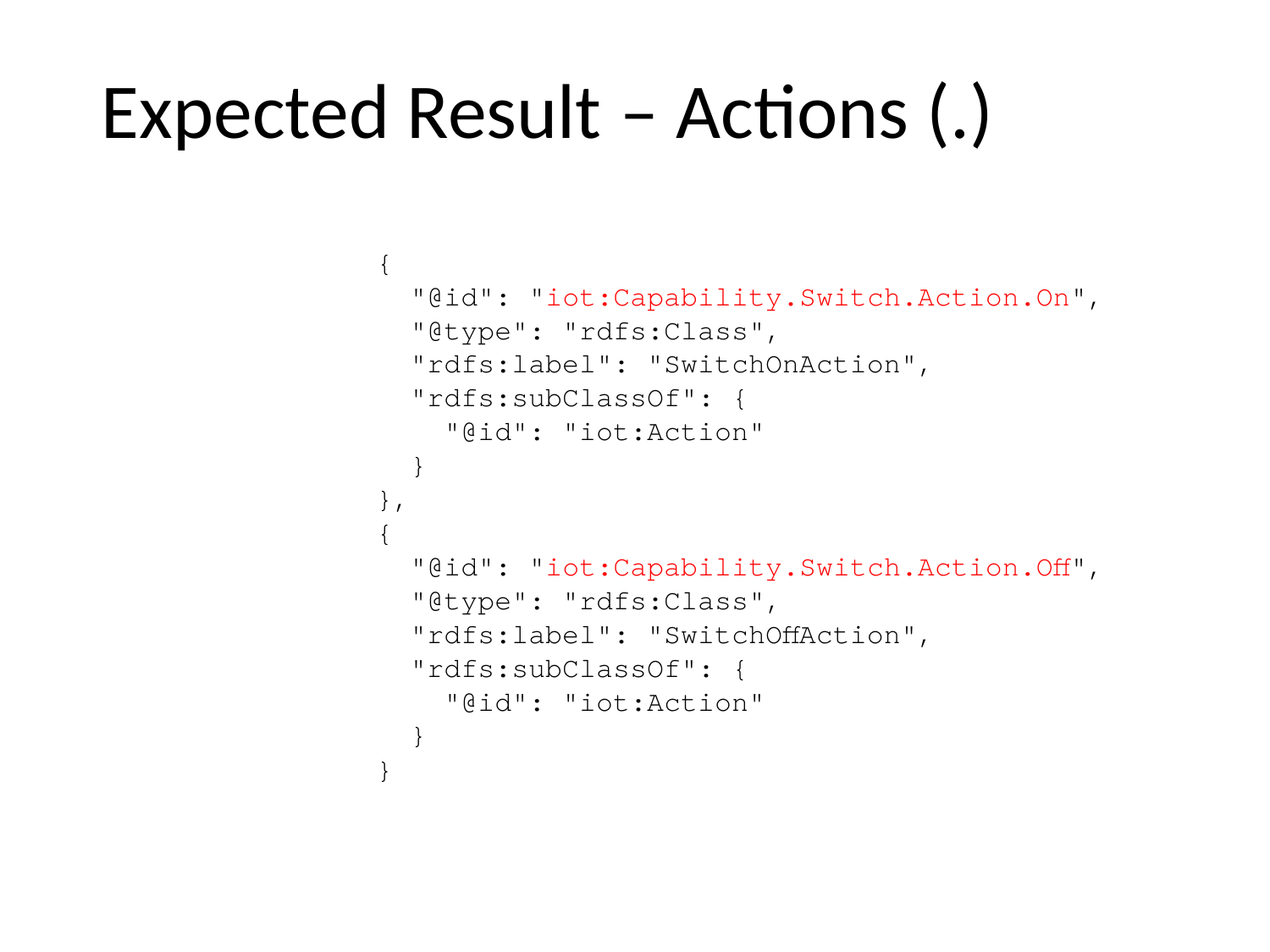

# Expected Result – Actions (.)
{
  "@id": "iot:Capability.Switch.Action.On",
  "@type": "rdfs:Class",
  "rdfs:label": "SwitchOnAction",
  "rdfs:subClassOf": {
    "@id": "iot:Action"
  }
},
{
  "@id": "iot:Capability.Switch.Action.Off",
  "@type": "rdfs:Class",
  "rdfs:label": "SwitchOffAction",
  "rdfs:subClassOf": {
    "@id": "iot:Action"
  }
}